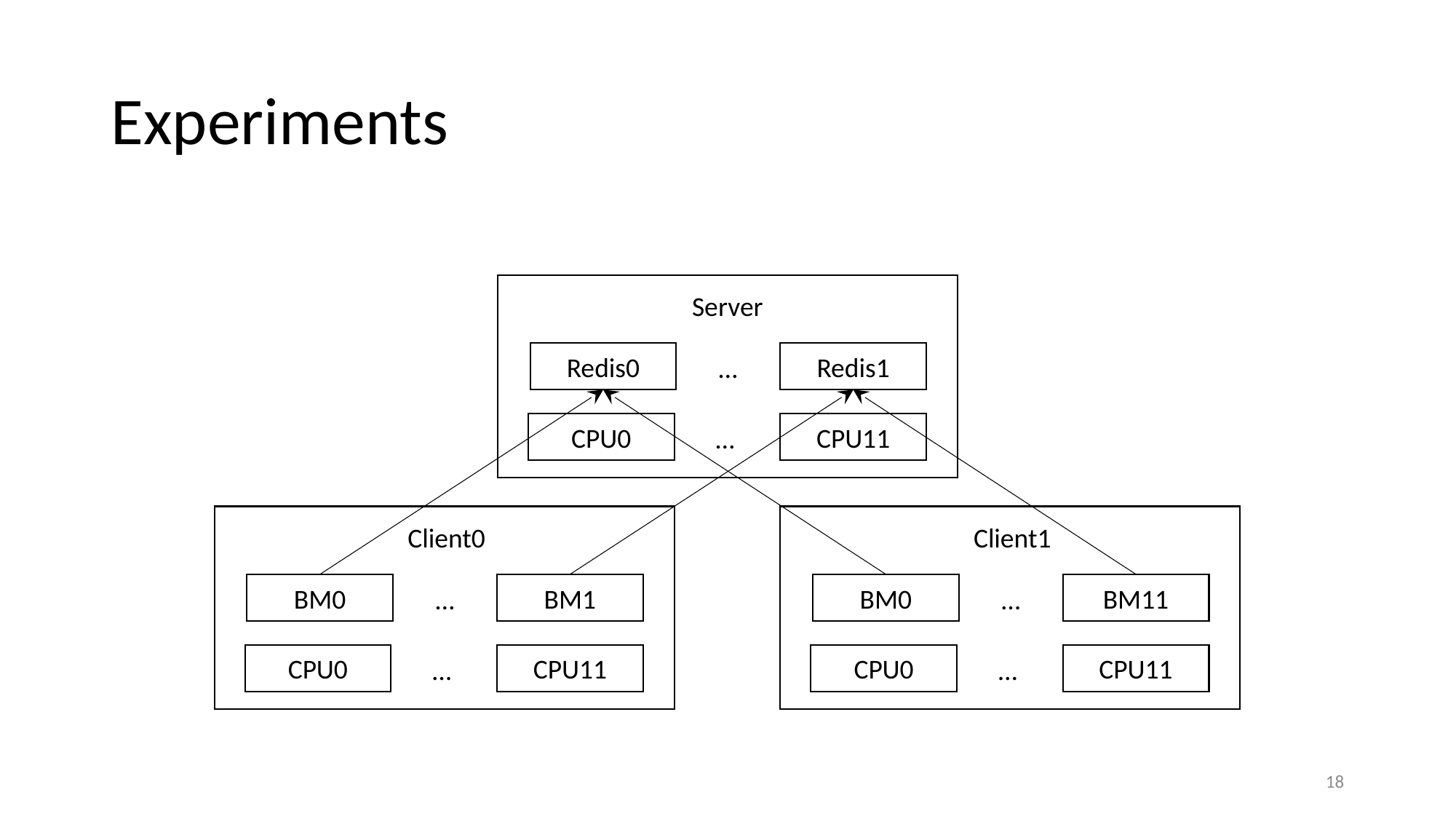

# Experiments

Server
Redis0
Redis1
…
CPU0
CPU11
…

Client0
Client1
BM0
BM1
BM0
BM11
…
…
CPU0
CPU11
CPU0
CPU11
…
…
18